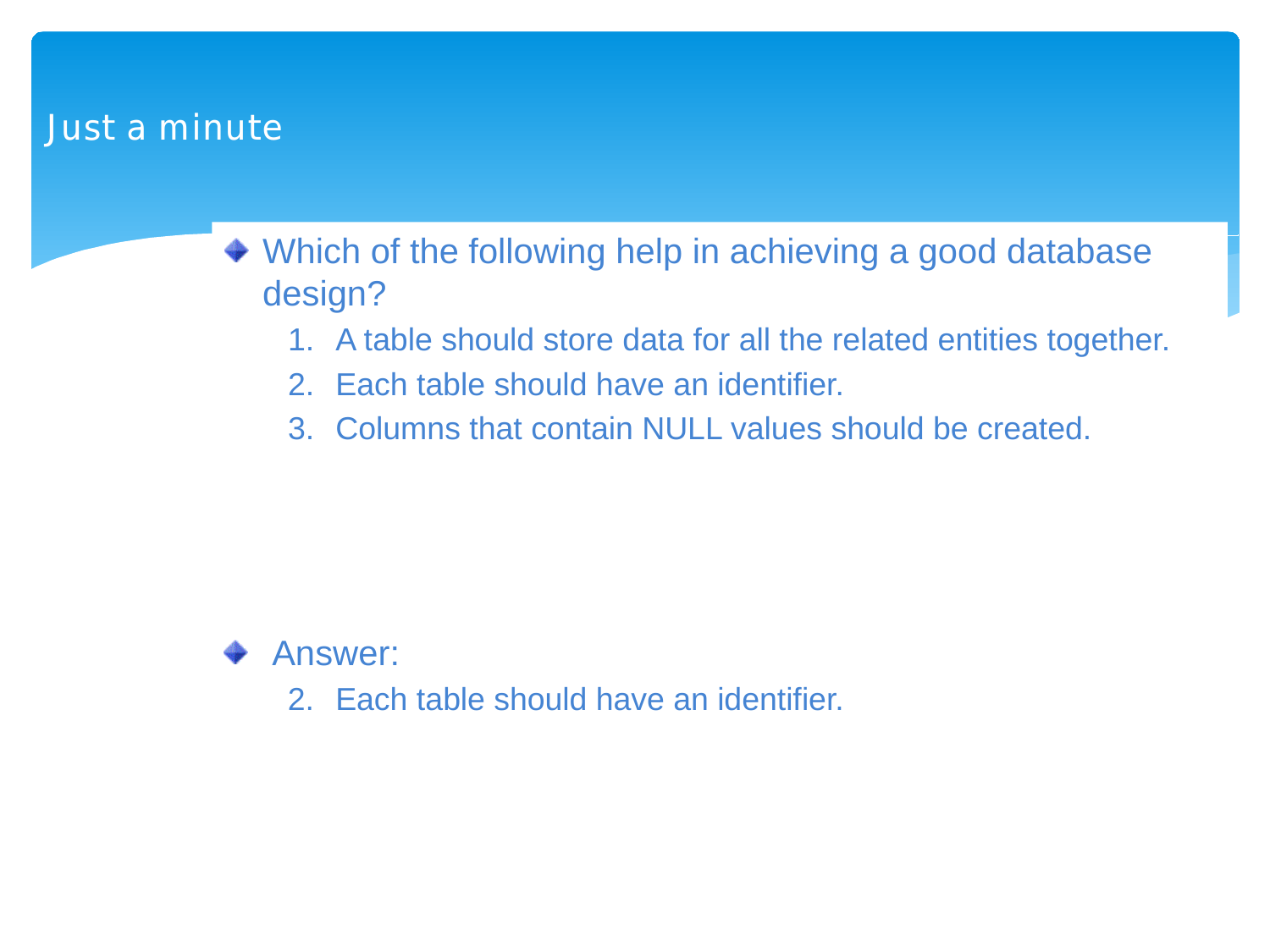

Just a minute
Which of the following help in achieving a good database design?
1.	A table should store data for all the related entities together.
2.	Each table should have an identifier.
3.	Columns that contain NULL values should be created.
Answer:
2.	Each table should have an identifier.